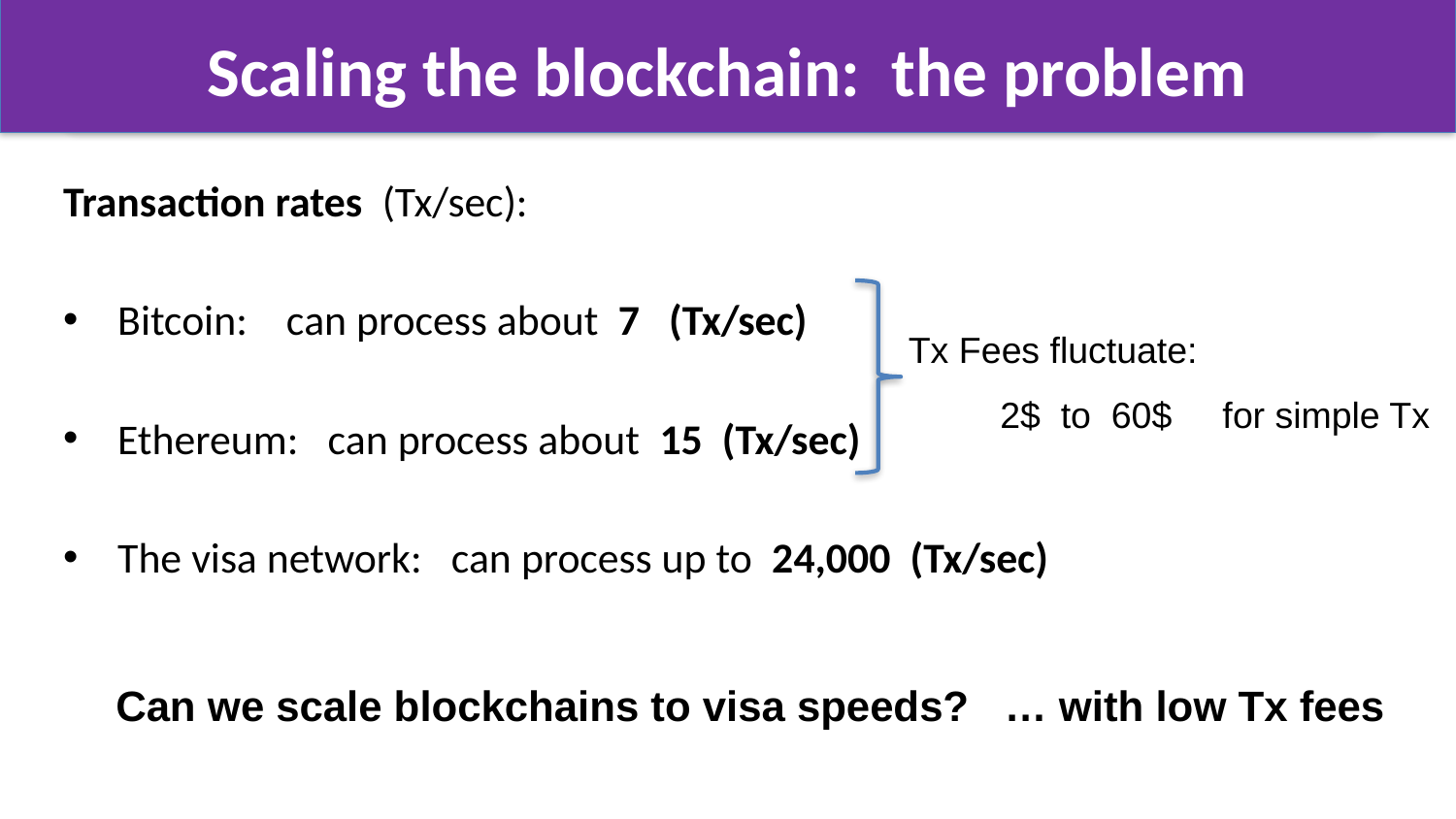

# Scaling the blockchain:  the problem
Transaction rates  (Tx/sec):

Bitcoin:    can process about  7   (Tx/sec)

Ethereum:   can process about  15  (Tx/sec)

The visa network:   can process up to  24,000  (Tx/sec)

Tx Fees fluctuate:
         2$  to  60$     for simple Tx
Can we scale blockchains to visa speeds?   … with low Tx fees